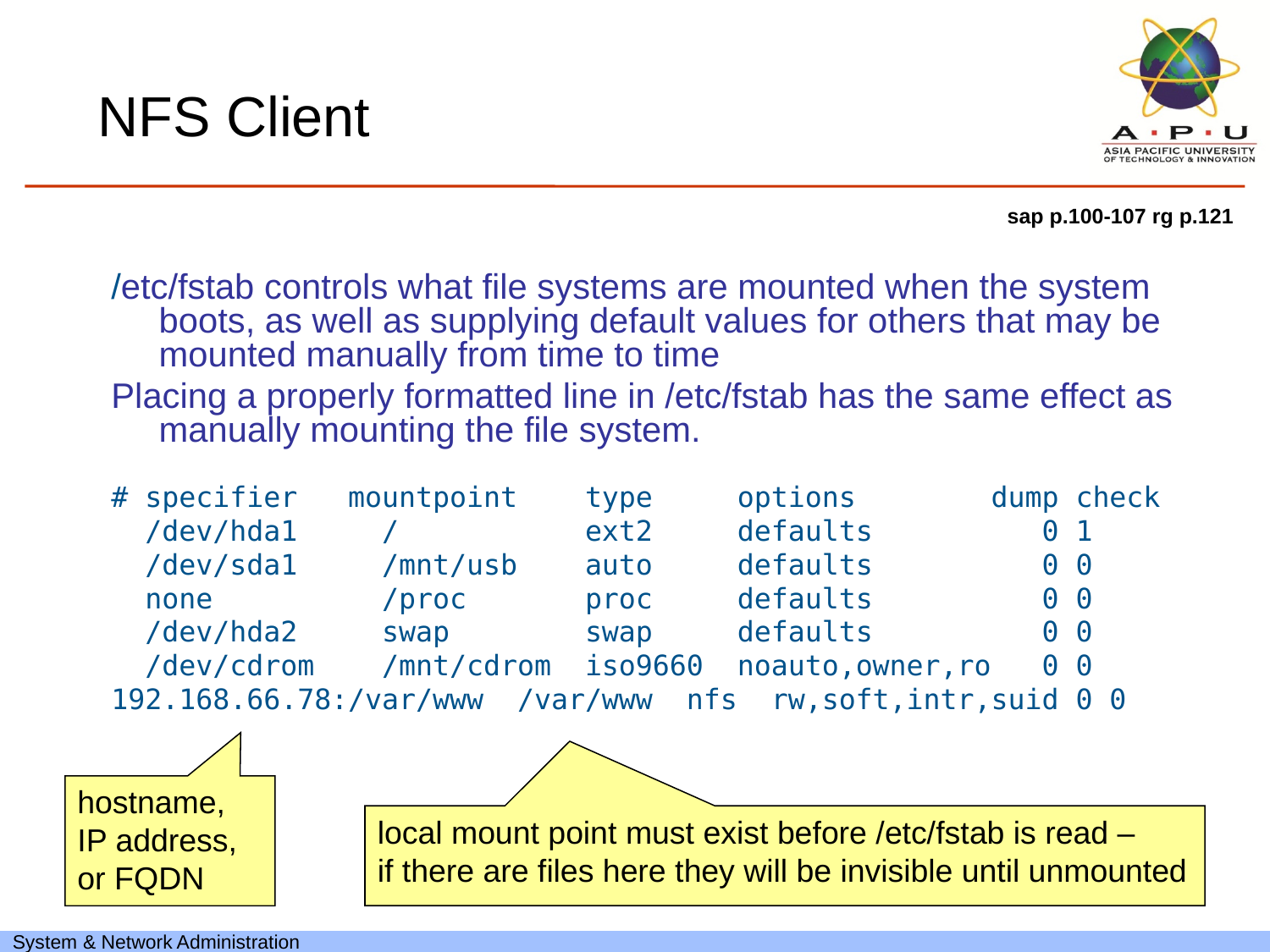

# NFS Client
sap p.100-107 rg p.121
/etc/fstab controls what file systems are mounted when the system boots, as well as supplying default values for others that may be mounted manually from time to time
Placing a properly formatted line in /etc/fstab has the same effect as manually mounting the file system.

# specifier   mountpoint    type     options        dump check
  /dev/hda1     /           ext2     defaults          0 1
  /dev/sda1     /mnt/usb    auto     defaults          0 0
  none          /proc       proc     defaults          0 0
  /dev/hda2     swap        swap     defaults          0 0
  /dev/cdrom    /mnt/cdrom  iso9660  noauto,owner,ro   0 0
192.168.66.78:/var/www  /var/www  nfs  rw,soft,intr,suid 0 0
hostname, IP address, or FQDN
local mount point must exist before /etc/fstab is read –
if there are files here they will be invisible until unmounted